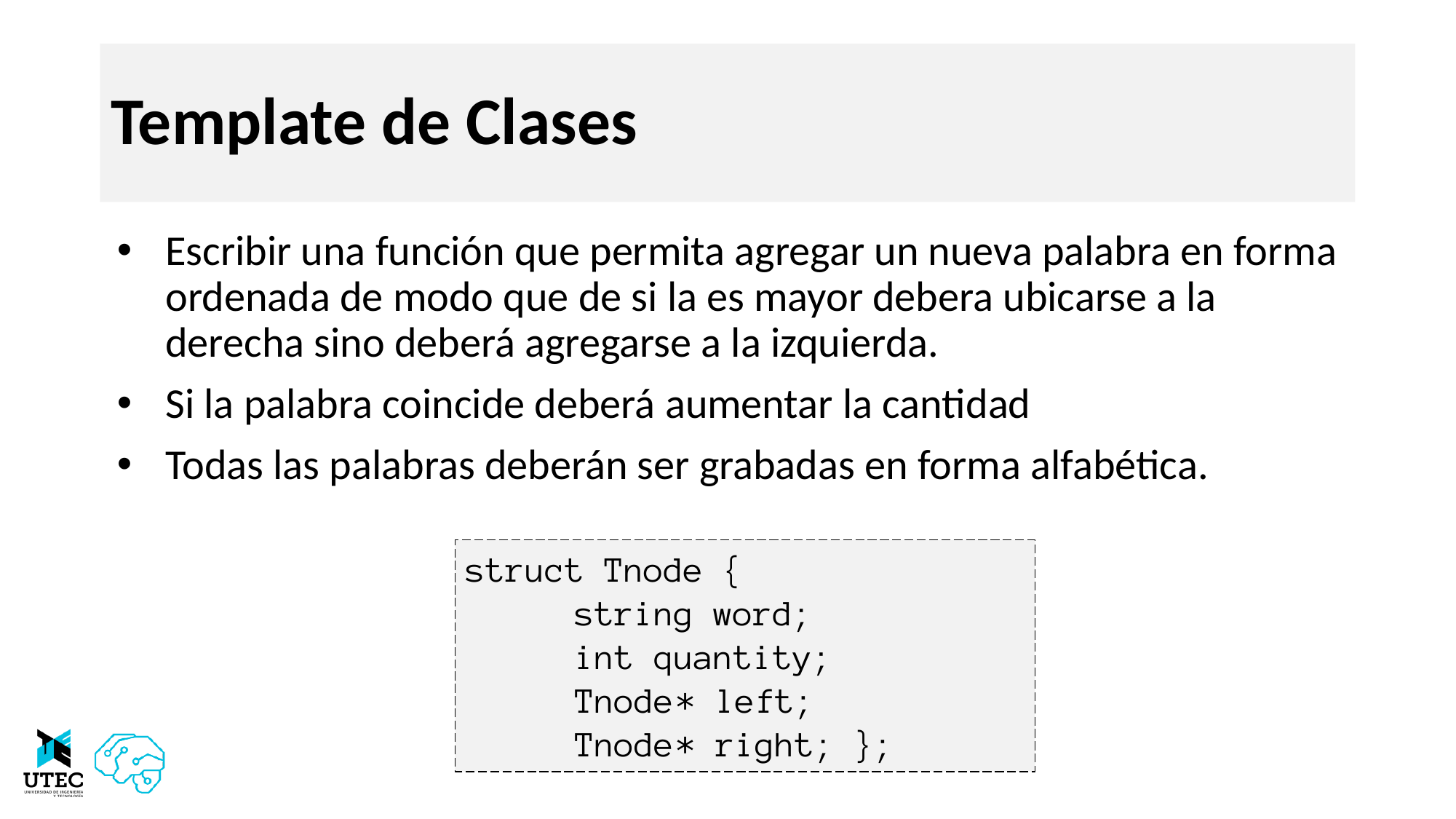

# Template de Clases
Escribir una función que permita agregar un nueva palabra en forma ordenada de modo que de si la es mayor debera ubicarse a la derecha sino deberá agregarse a la izquierda.
Si la palabra coincide deberá aumentar la cantidad
Todas las palabras deberán ser grabadas en forma alfabética.
struct Tnode {
	string word;
	int quantity;
	Tnode∗ left;
	Tnode∗ right; };